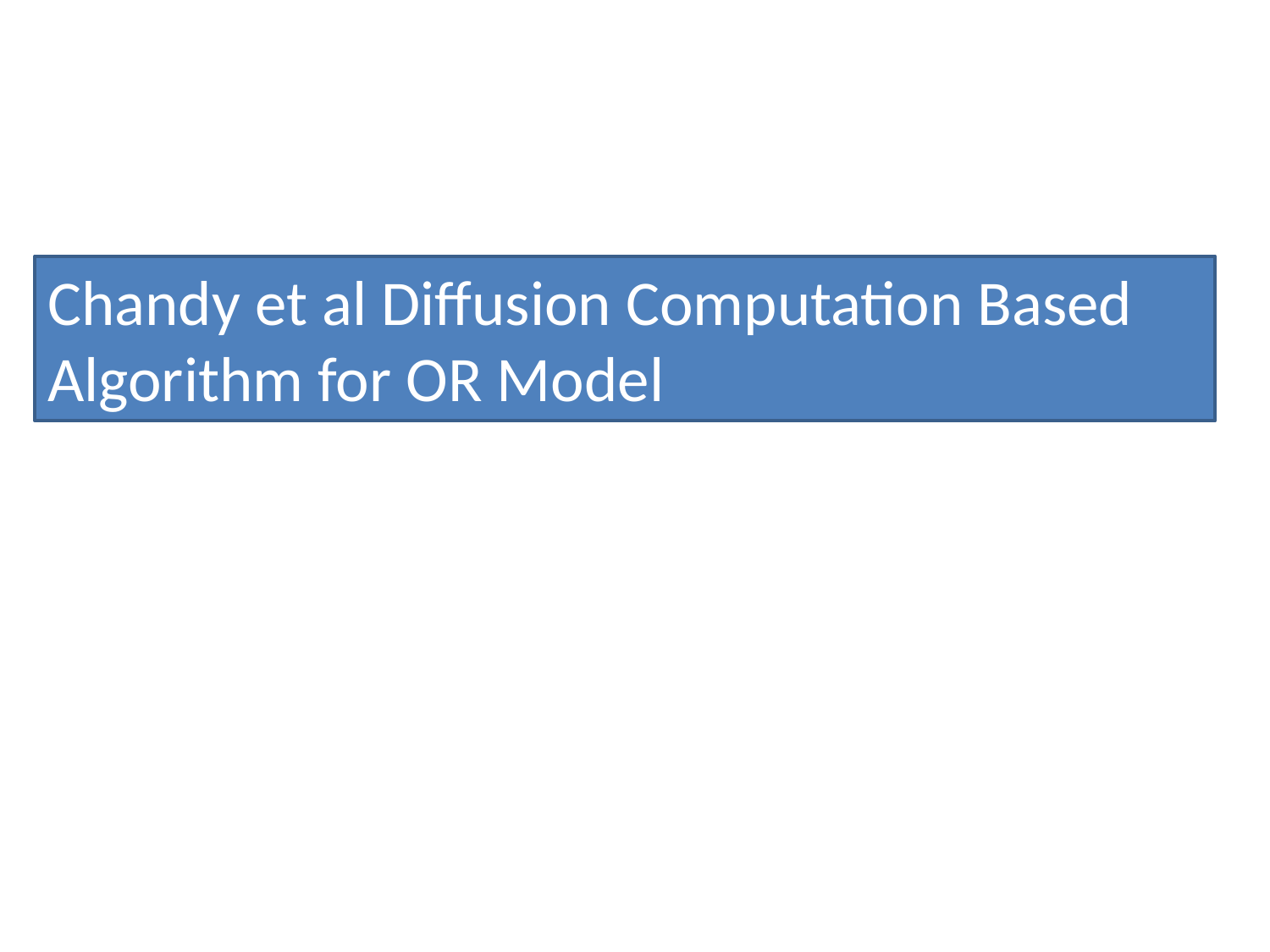

Chandy et al Diffusion Computation Based Algorithm for OR Model